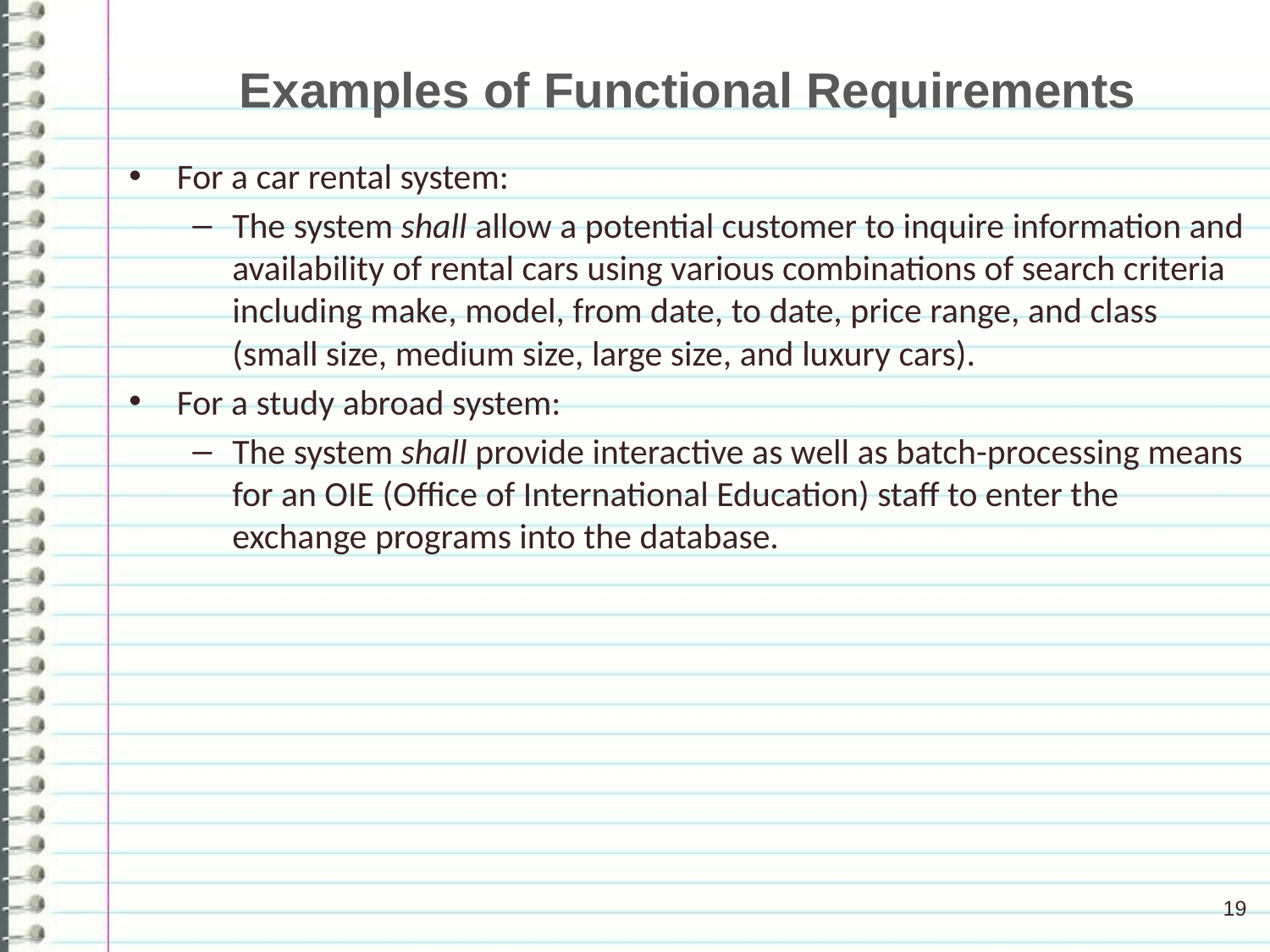

# Examples of Functional Requirements
For a car rental system:
The system shall allow a potential customer to inquire information and availability of rental cars using various combinations of search criteria including make, model, from date, to date, price range, and class (small size, medium size, large size, and luxury cars).
For a study abroad system:
The system shall provide interactive as well as batch-processing means for an OIE (Office of International Education) staff to enter the exchange programs into the database.
19